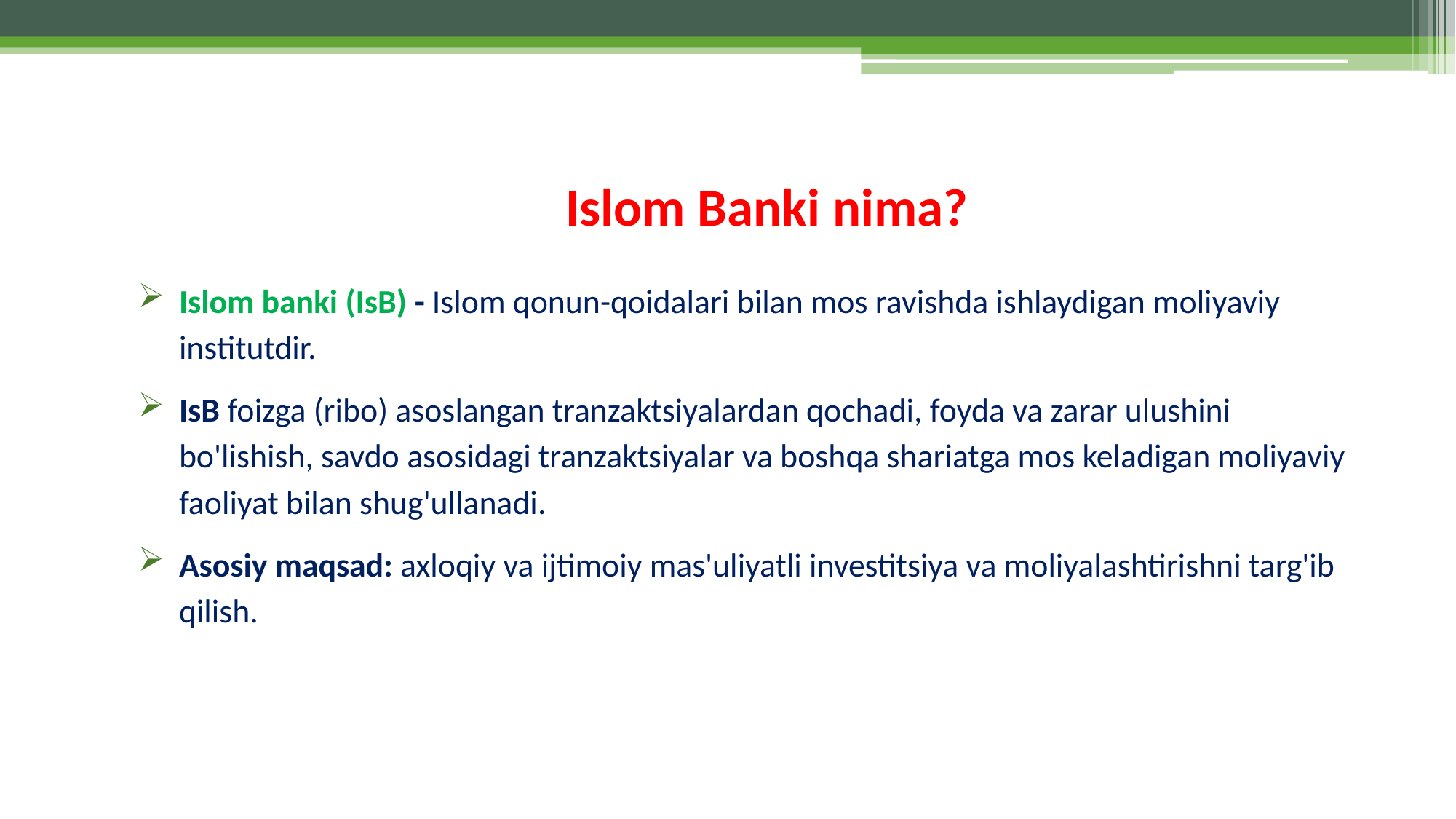

# Islom Banki nima?
Islom banki (IsB) - Islom qonun-qoidalari bilan mos ravishda ishlaydigan moliyaviy institutdir.
IsB foizga (ribo) asoslangan tranzaktsiyalardan qochadi, foyda va zarar ulushini bo'lishish, savdo asosidagi tranzaktsiyalar va boshqa shariatga mos keladigan moliyaviy faoliyat bilan shug'ullanadi.
Asosiy maqsad: axloqiy va ijtimoiy mas'uliyatli investitsiya va moliyalashtirishni targ'ib qilish.